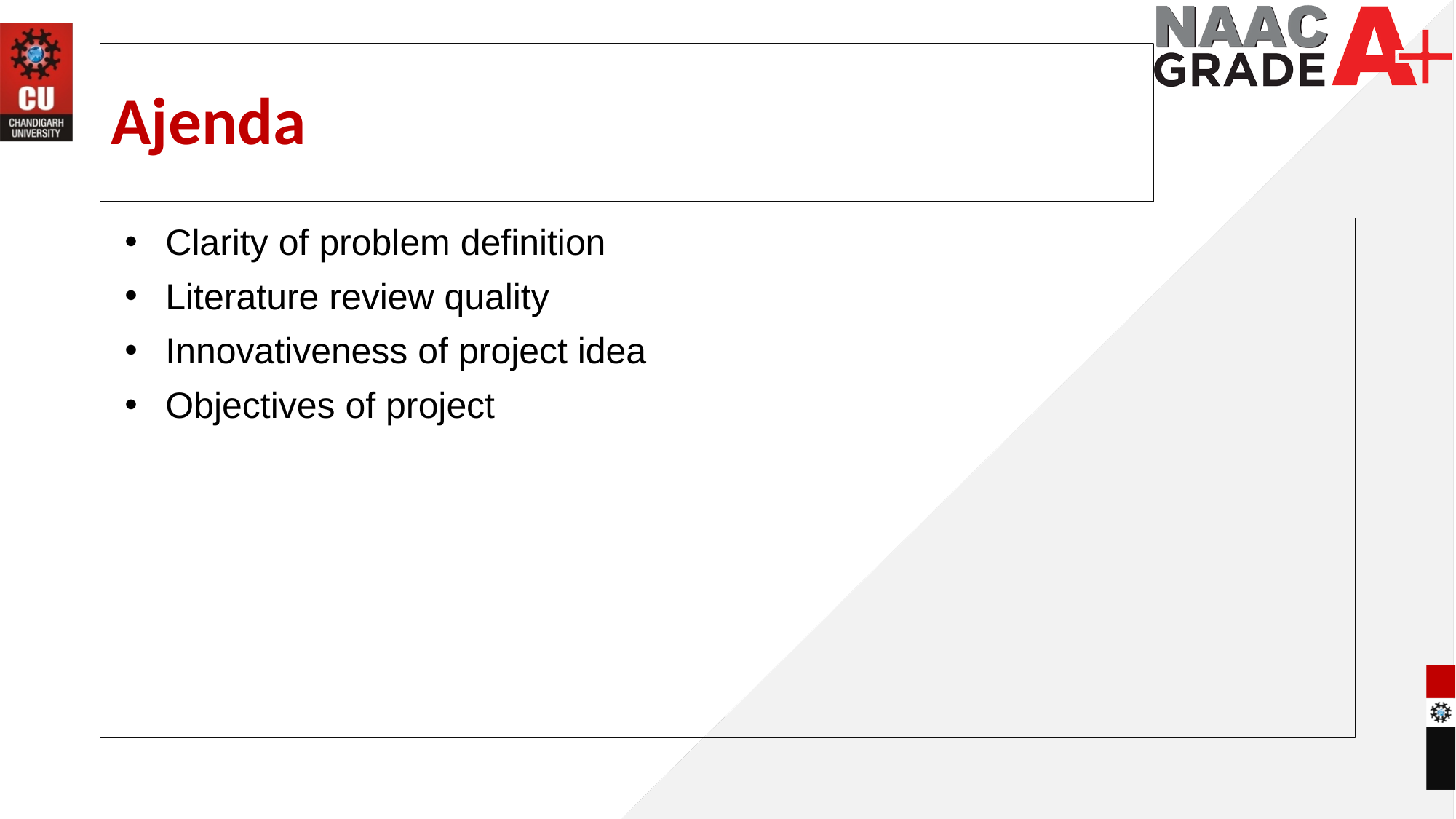

# Ajenda
Clarity of problem definition
Literature review quality
Innovativeness of project idea
Objectives of project